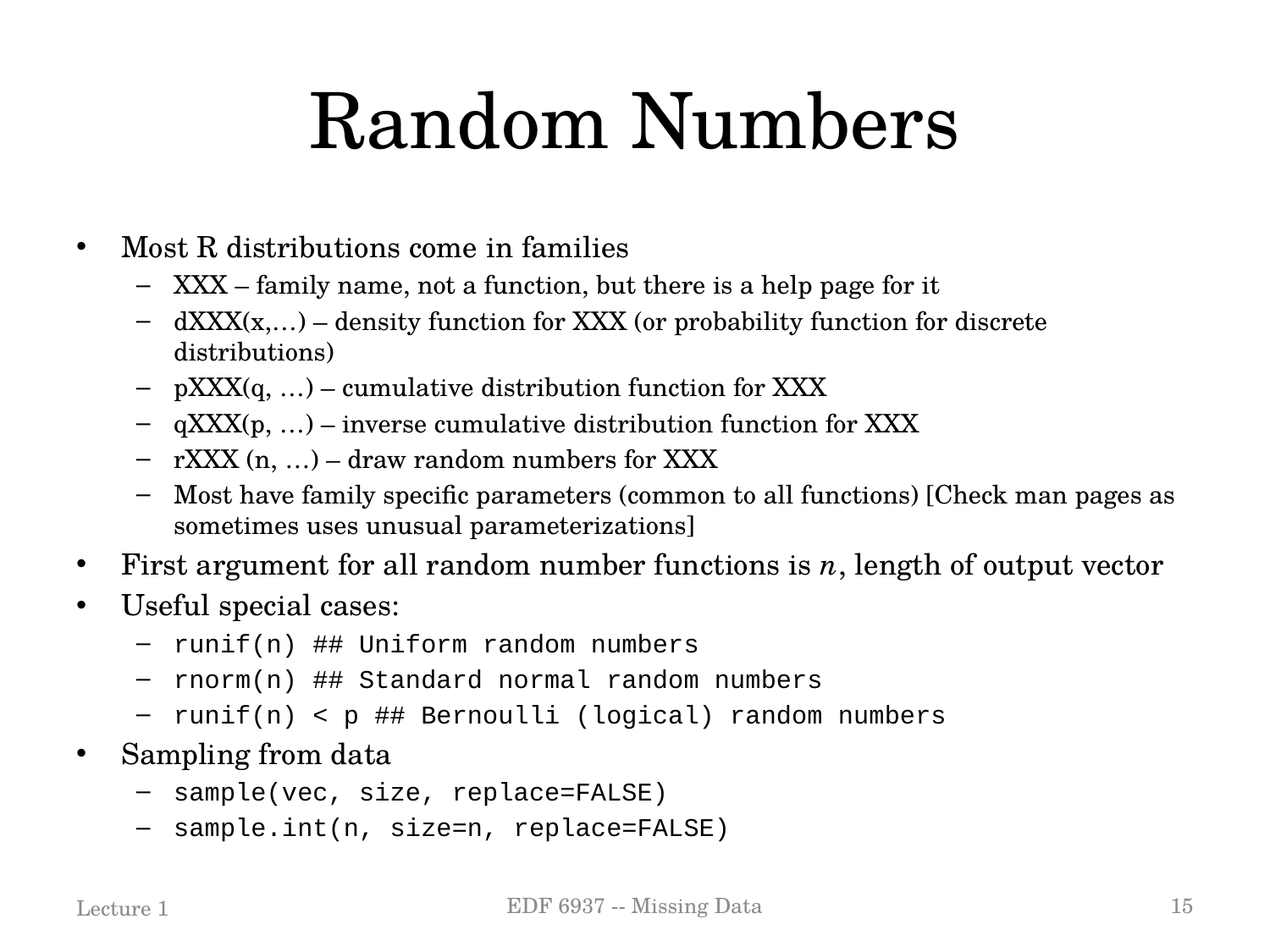

# Random Numbers
Most R distributions come in families
XXX – family name, not a function, but there is a help page for it
dXXX(x,…) – density function for XXX (or probability function for discrete distributions)
pXXX(q, …) – cumulative distribution function for XXX
qXXX(p, …) – inverse cumulative distribution function for XXX
rXXX (n, …) – draw random numbers for XXX
Most have family specific parameters (common to all functions) [Check man pages as sometimes uses unusual parameterizations]
First argument for all random number functions is n, length of output vector
Useful special cases:
runif(n) ## Uniform random numbers
rnorm(n) ## Standard normal random numbers
runif(n) < p ## Bernoulli (logical) random numbers
Sampling from data
sample(vec, size, replace=FALSE)
sample.int(n, size=n, replace=FALSE)
Lecture 1
EDF 6937 -- Missing Data
15